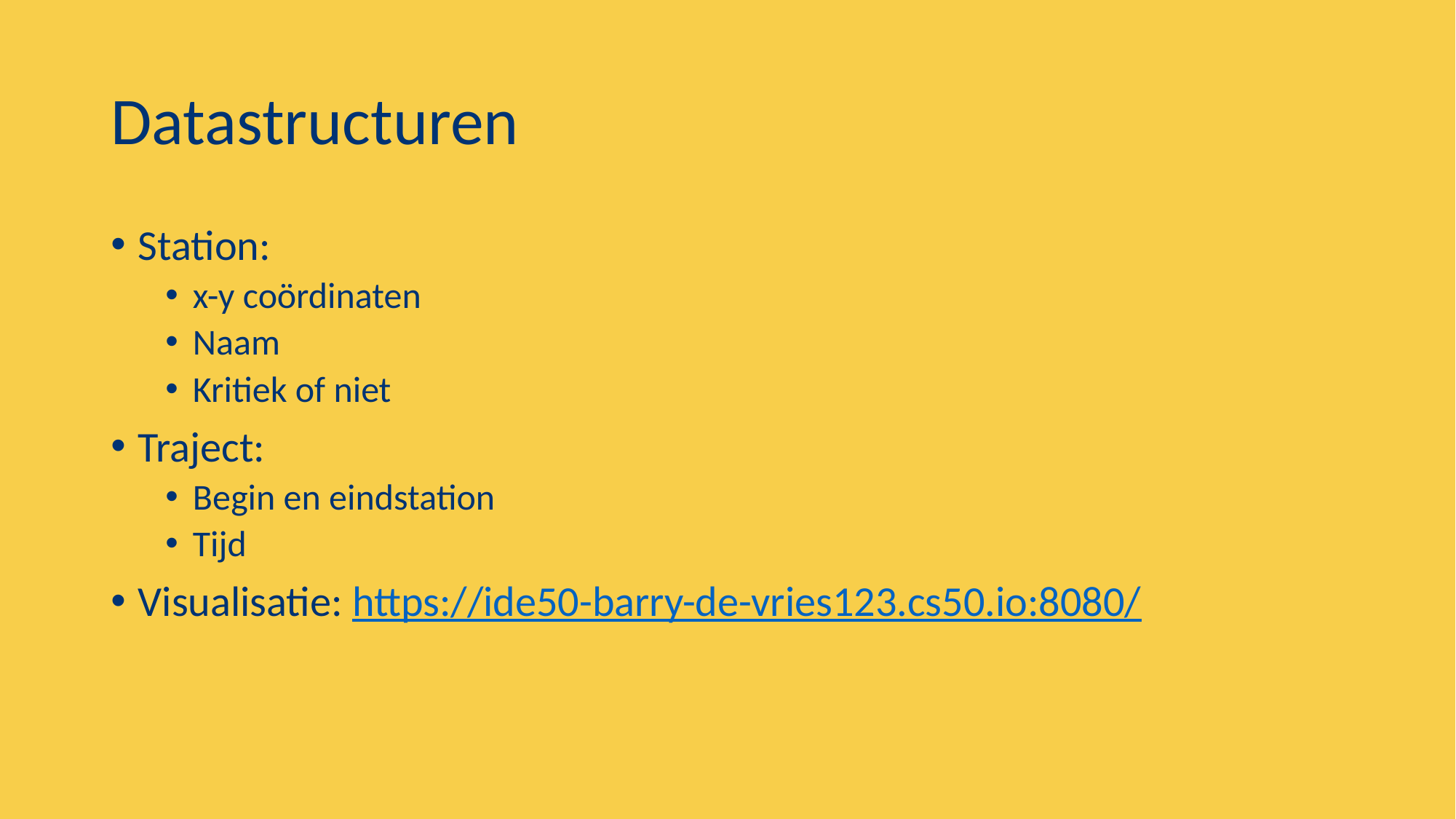

# Datastructuren
Station:
x-y coördinaten
Naam
Kritiek of niet
Traject:
Begin en eindstation
Tijd
Visualisatie: https://ide50-barry-de-vries123.cs50.io:8080/